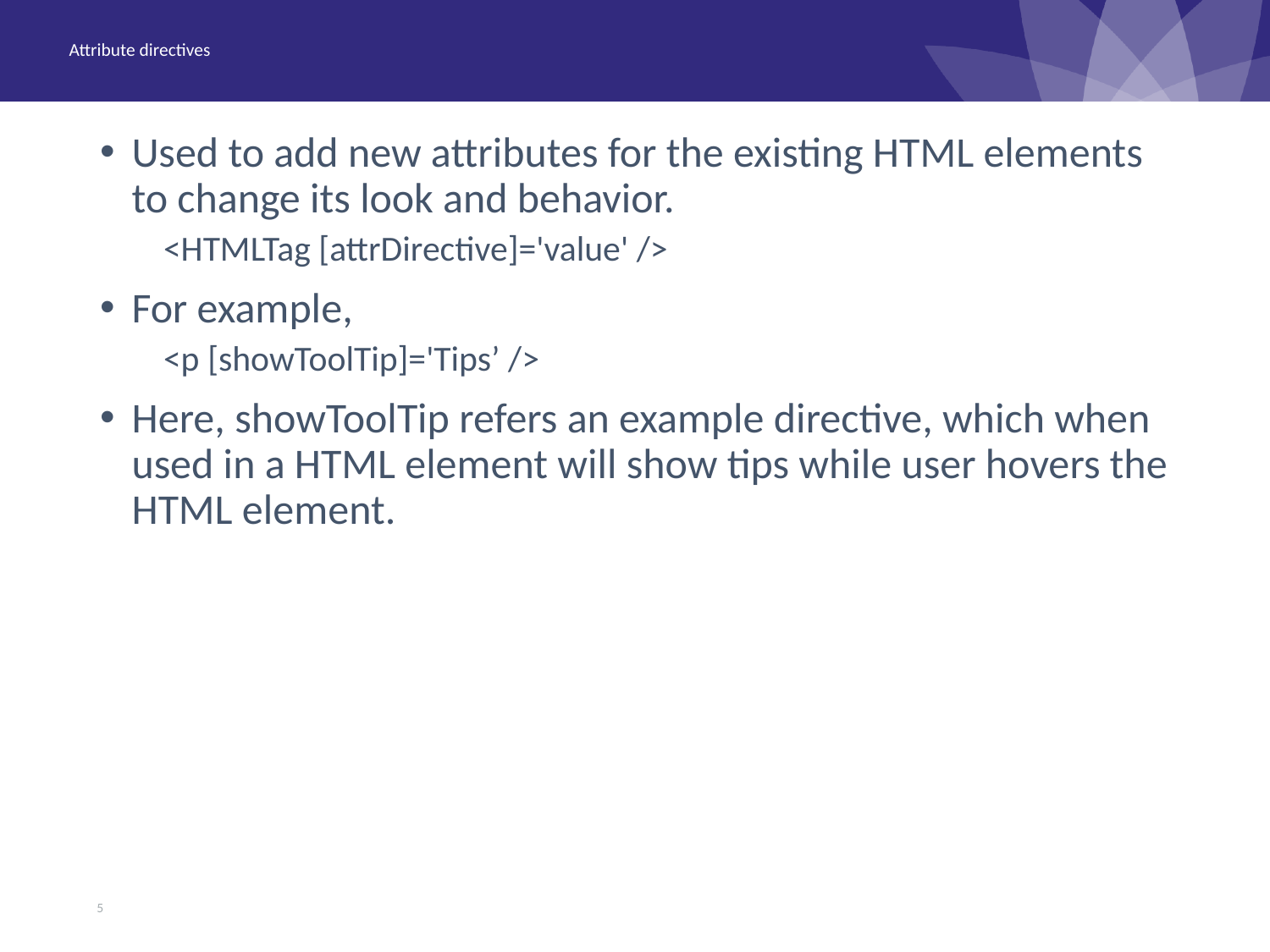

# Attribute directives
Used to add new attributes for the existing HTML elements to change its look and behavior.
<HTMLTag [attrDirective]='value' />
For example,
<p [showToolTip]='Tips’ />
Here, showToolTip refers an example directive, which when used in a HTML element will show tips while user hovers the HTML element.